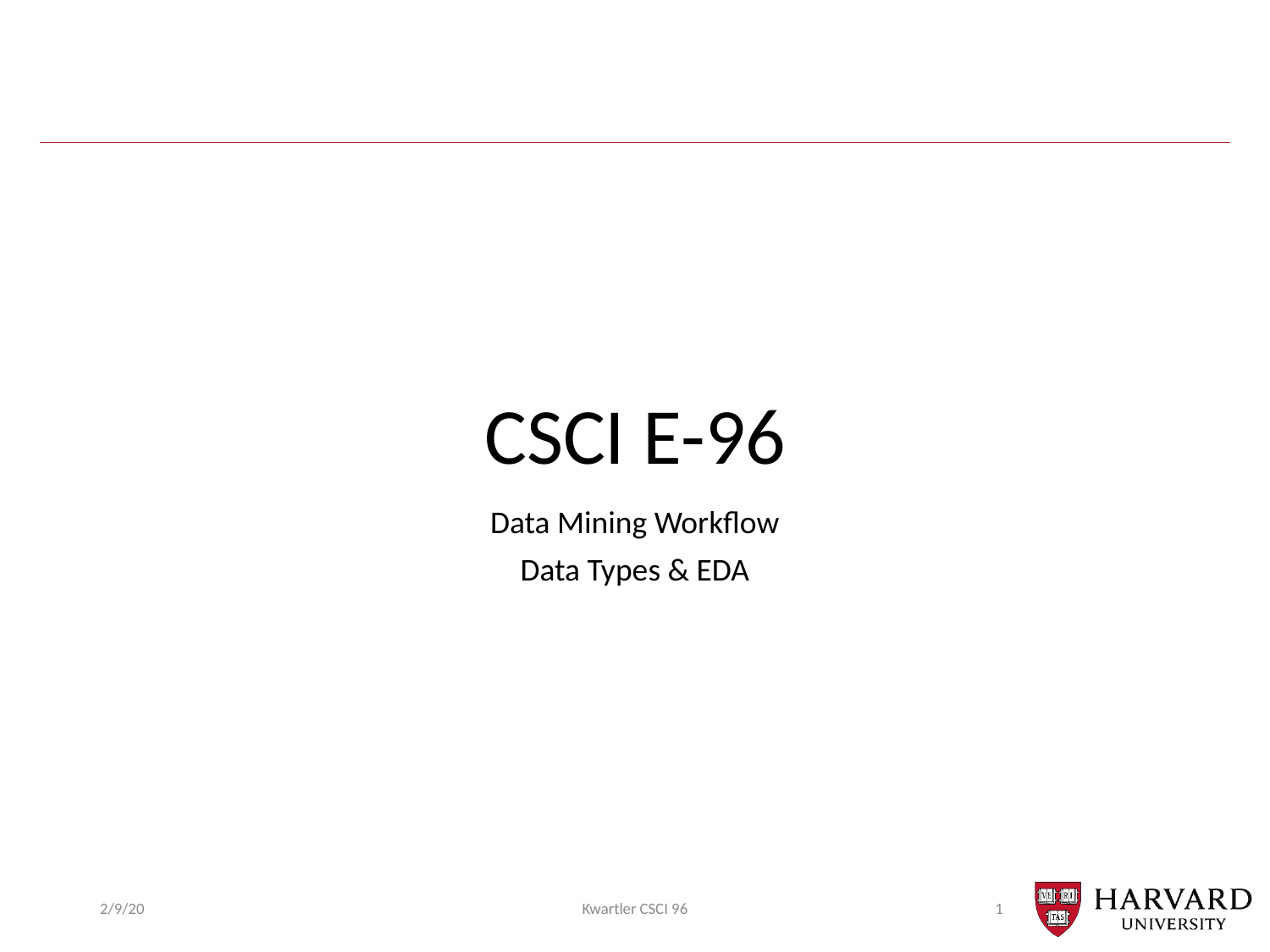

# CSCI E-96
Data Mining Workflow
Data Types & EDA
2/9/20
Kwartler CSCI 96
1